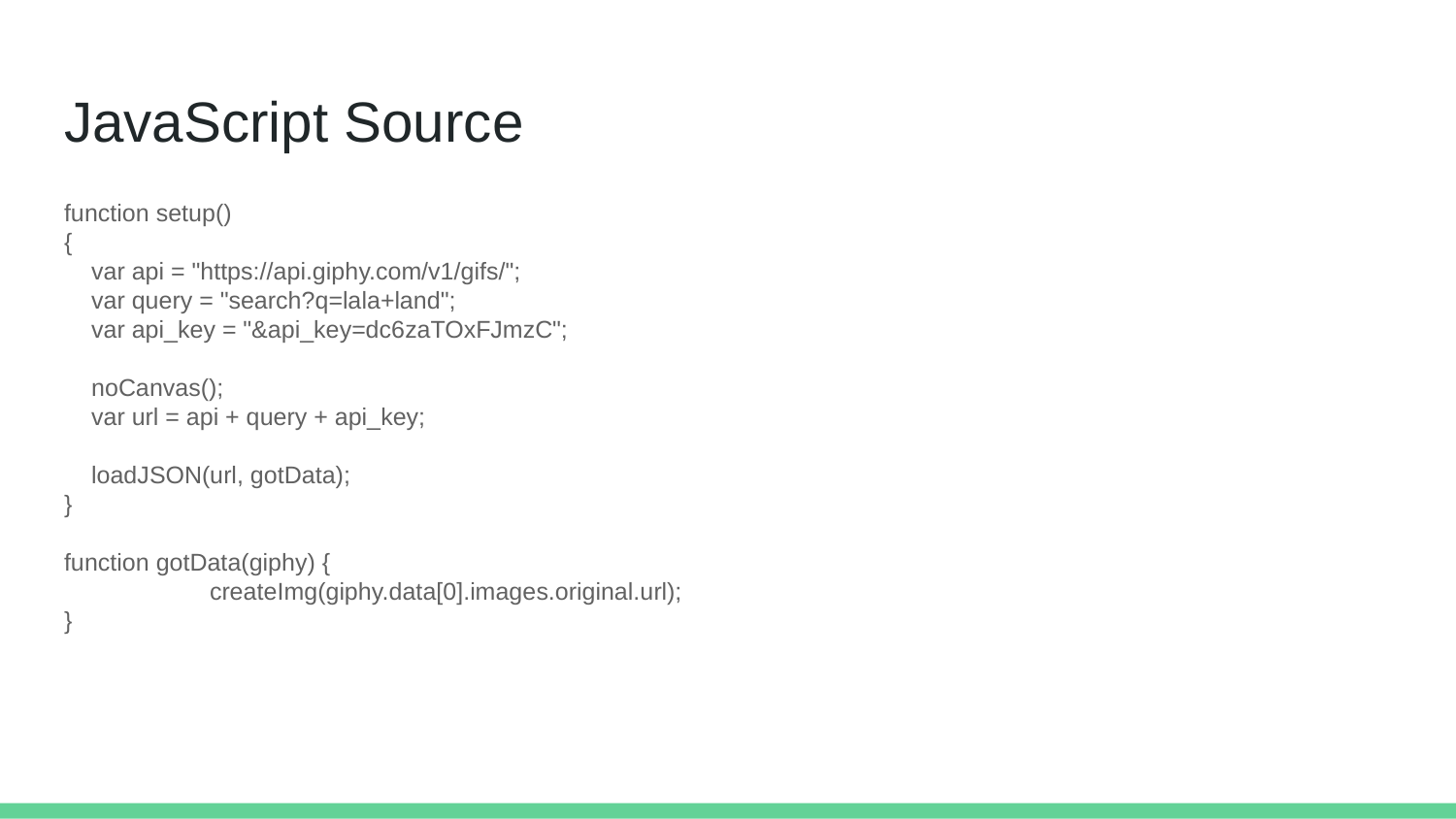

# JavaScript Source
function setup()
{
    var api = "https://api.giphy.com/v1/gifs/";
    var query = "search?q=lala+land";
    var api_key = "&api_key=dc6zaTOxFJmzC";

    noCanvas();
    var url = api + query + api_key;

    loadJSON(url, gotData);
}

function gotData(giphy) {
	createImg(giphy.data[0].images.original.url);
}